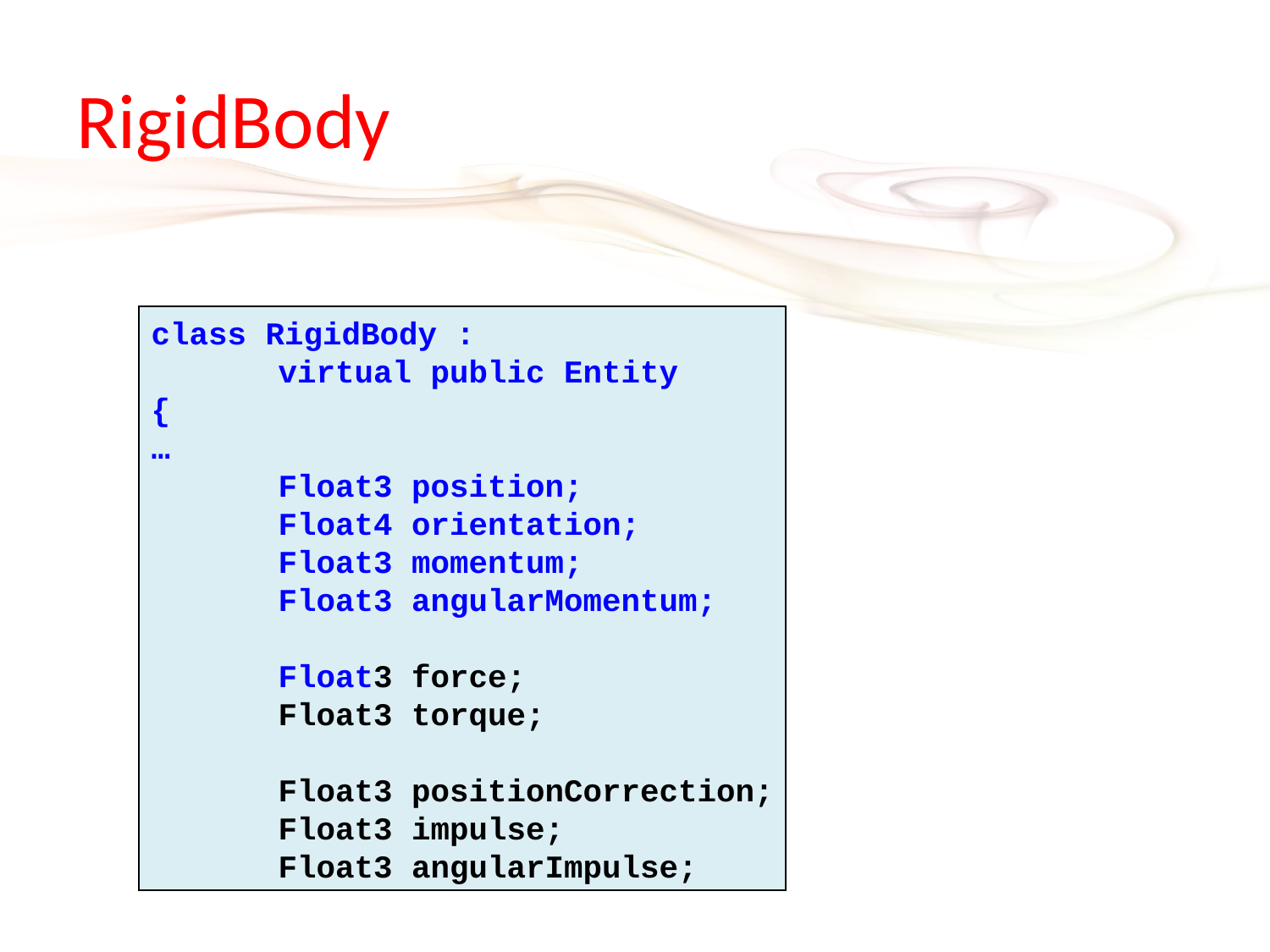

# RigidBody
class RigidBody :
	virtual public Entity
{
…
	Float3 position;
	Float4 orientation;
	Float3 momentum;
	Float3 angularMomentum;

	Float3 force;
	Float3 torque;

	Float3 positionCorrection;
	Float3 impulse;
	Float3 angularImpulse;